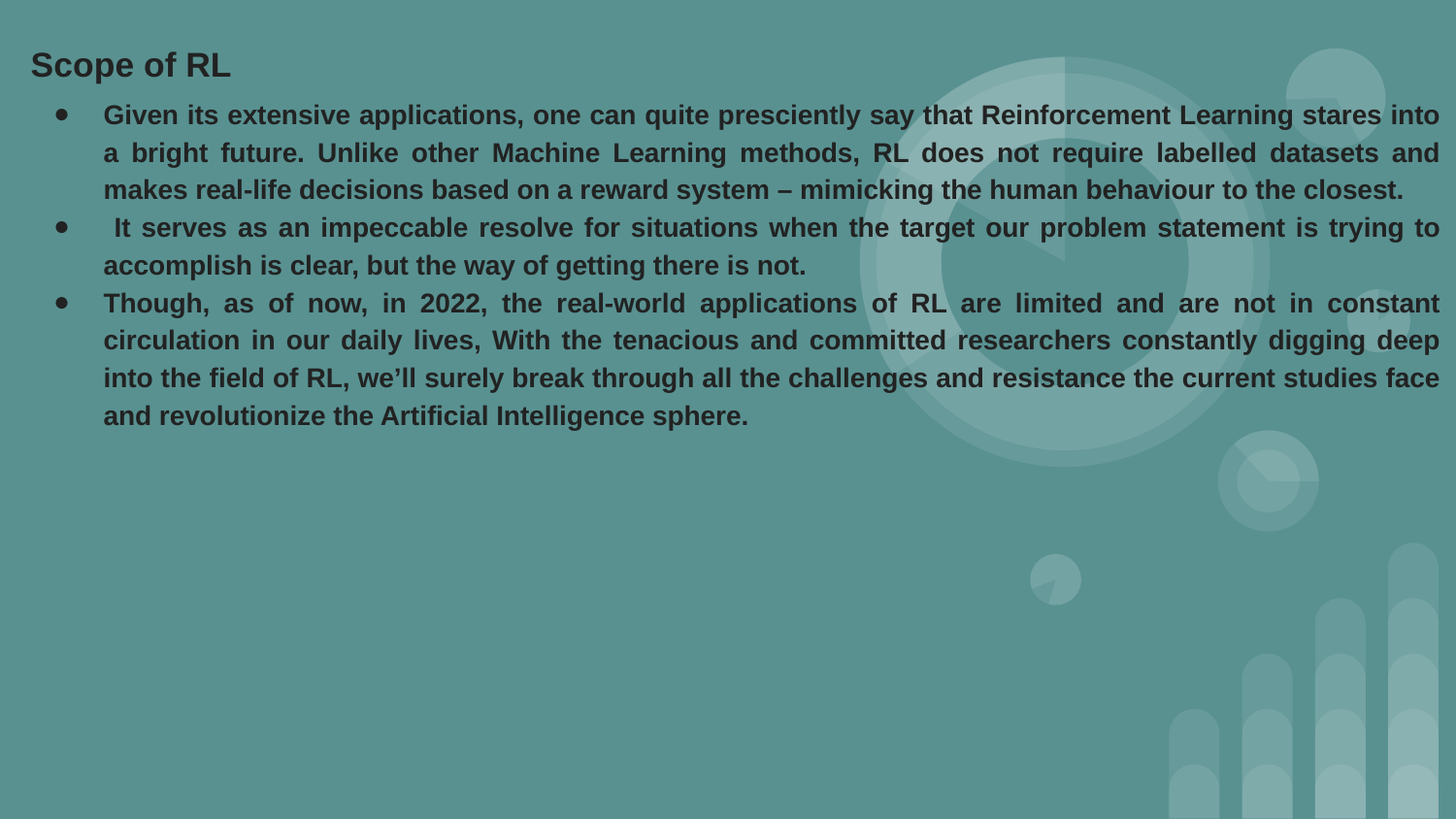

Scope of RL
Given its extensive applications, one can quite presciently say that Reinforcement Learning stares into a bright future. Unlike other Machine Learning methods, RL does not require labelled datasets and makes real-life decisions based on a reward system – mimicking the human behaviour to the closest.
 It serves as an impeccable resolve for situations when the target our problem statement is trying to accomplish is clear, but the way of getting there is not.
Though, as of now, in 2022, the real-world applications of RL are limited and are not in constant circulation in our daily lives, With the tenacious and committed researchers constantly digging deep into the field of RL, we’ll surely break through all the challenges and resistance the current studies face and revolutionize the Artificial Intelligence sphere.